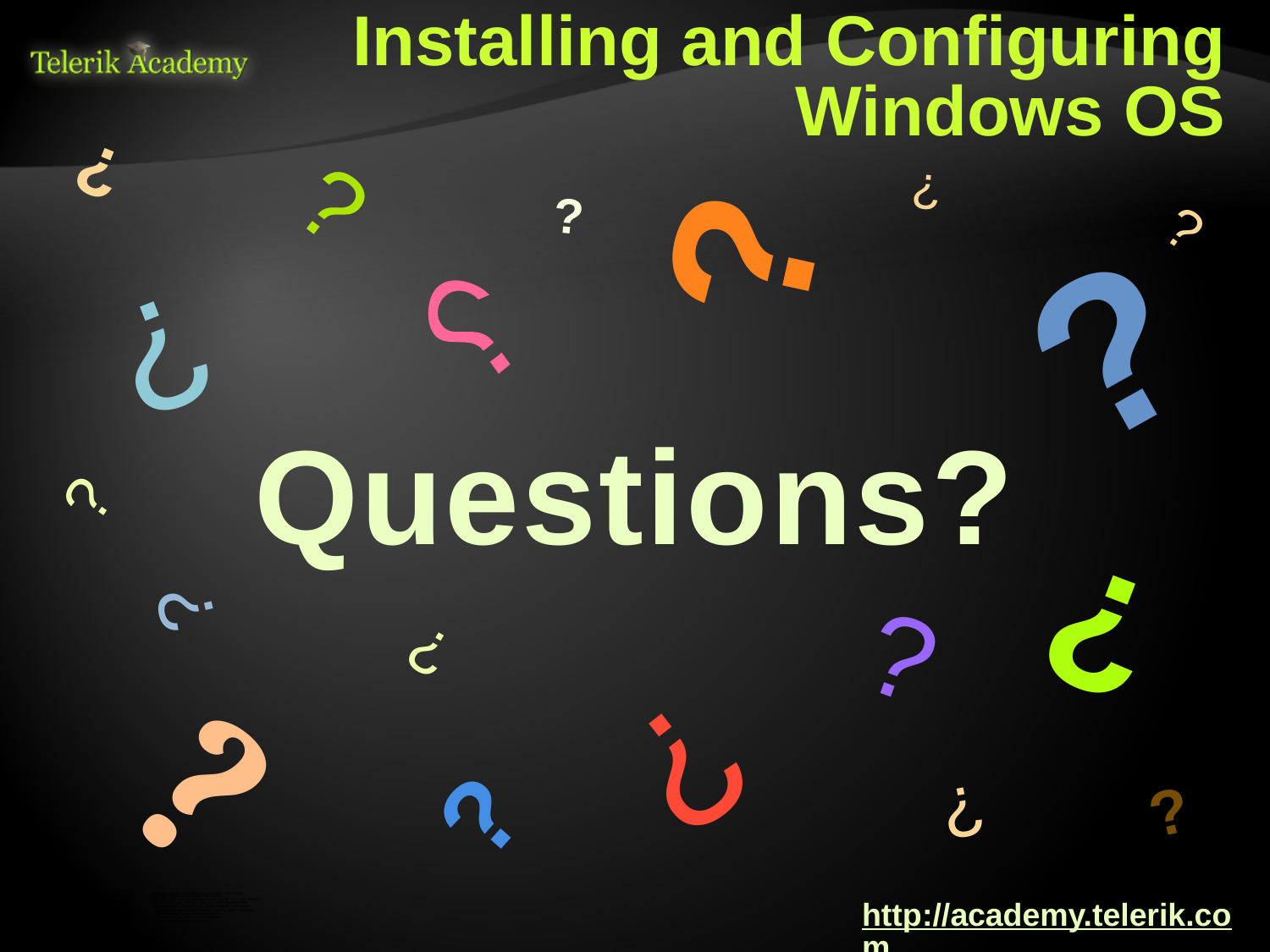

# Installing and Configuring Windows OS
http://academy.telerik.com